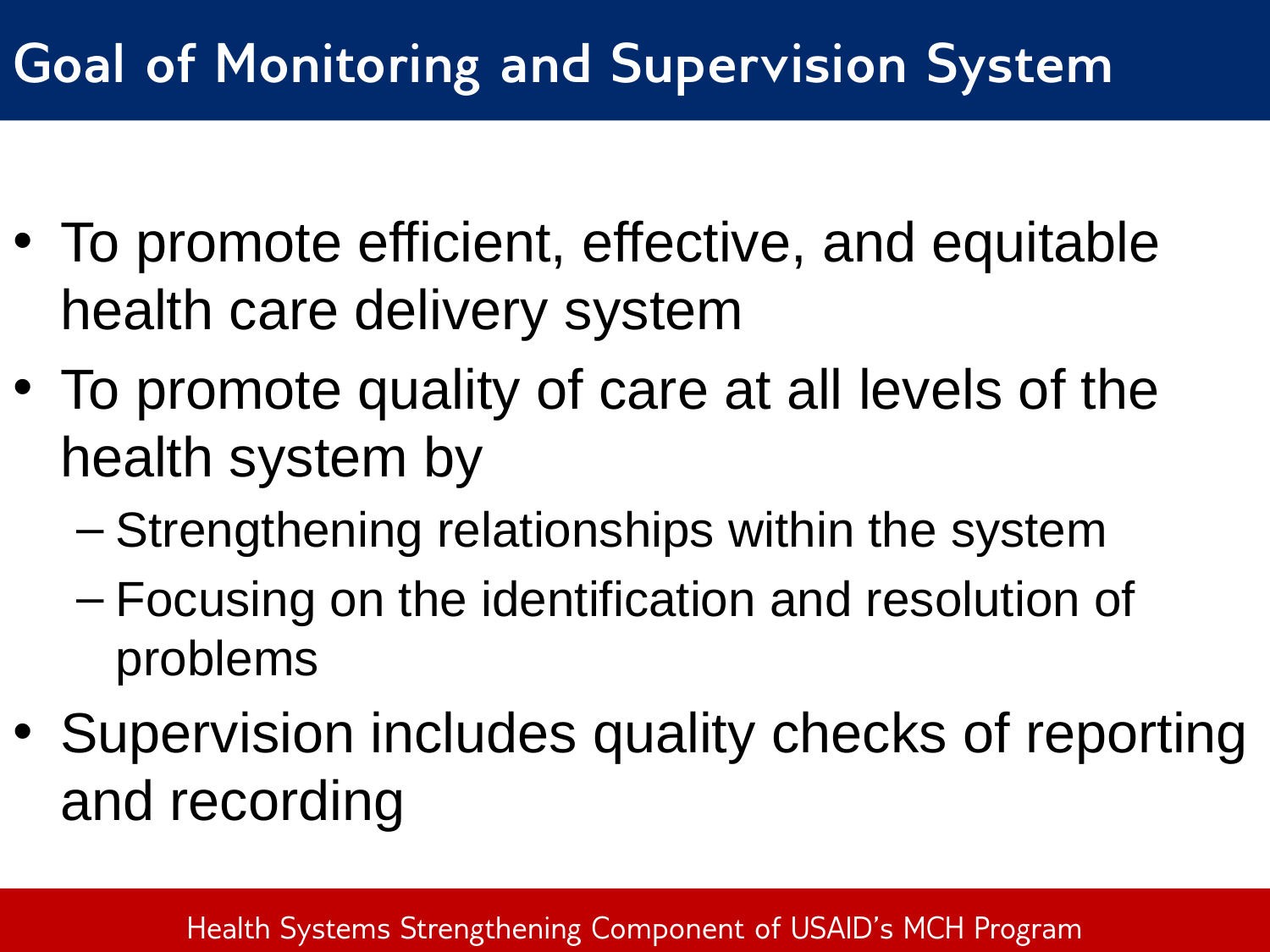

# Goal of Monitoring and Supervision System

To promote efficient, effective, and equitable health care delivery system
To promote quality of care at all levels of the health system by
Strengthening relationships within the system
Focusing on the identification and resolution of problems
Supervision includes quality checks of reporting and recording